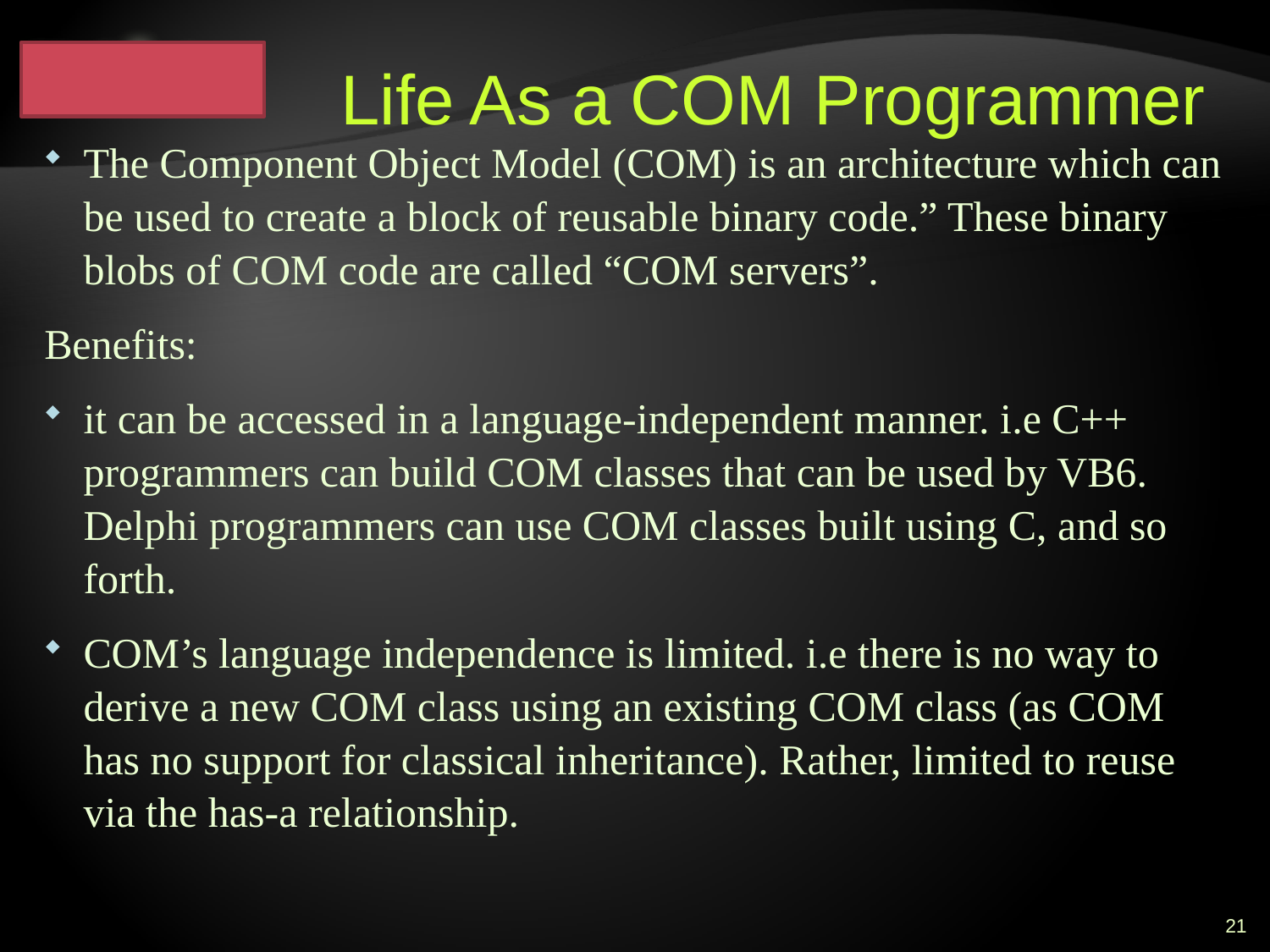

# Life As a COM Programmer

The Component Object Model (COM) is an architecture which can be used to create a block of reusable binary code.” These binary blobs of COM code are called “COM servers”.
Benefits:
it can be accessed in a language-independent manner. i.e C++ programmers can build COM classes that can be used by VB6. Delphi programmers can use COM classes built using C, and so forth.
COM’s language independence is limited. i.e there is no way to derive a new COM class using an existing COM class (as COM has no support for classical inheritance). Rather, limited to reuse via the has-a relationship.

21